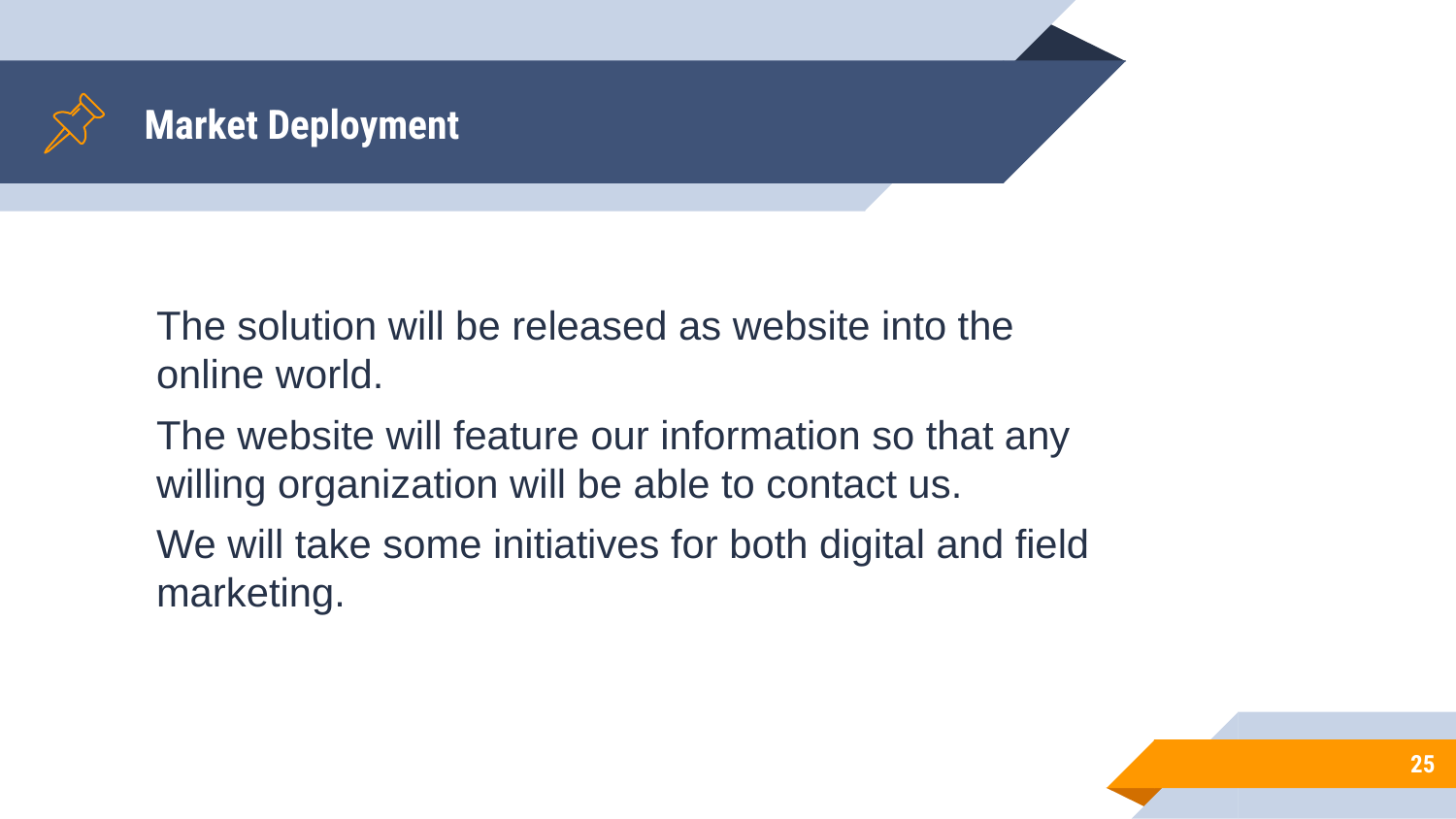

# Market Deployment

The solution will be released as website into the online world.
The website will feature our information so that any willing organization will be able to contact us.
We will take some initiatives for both digital and field marketing.

25